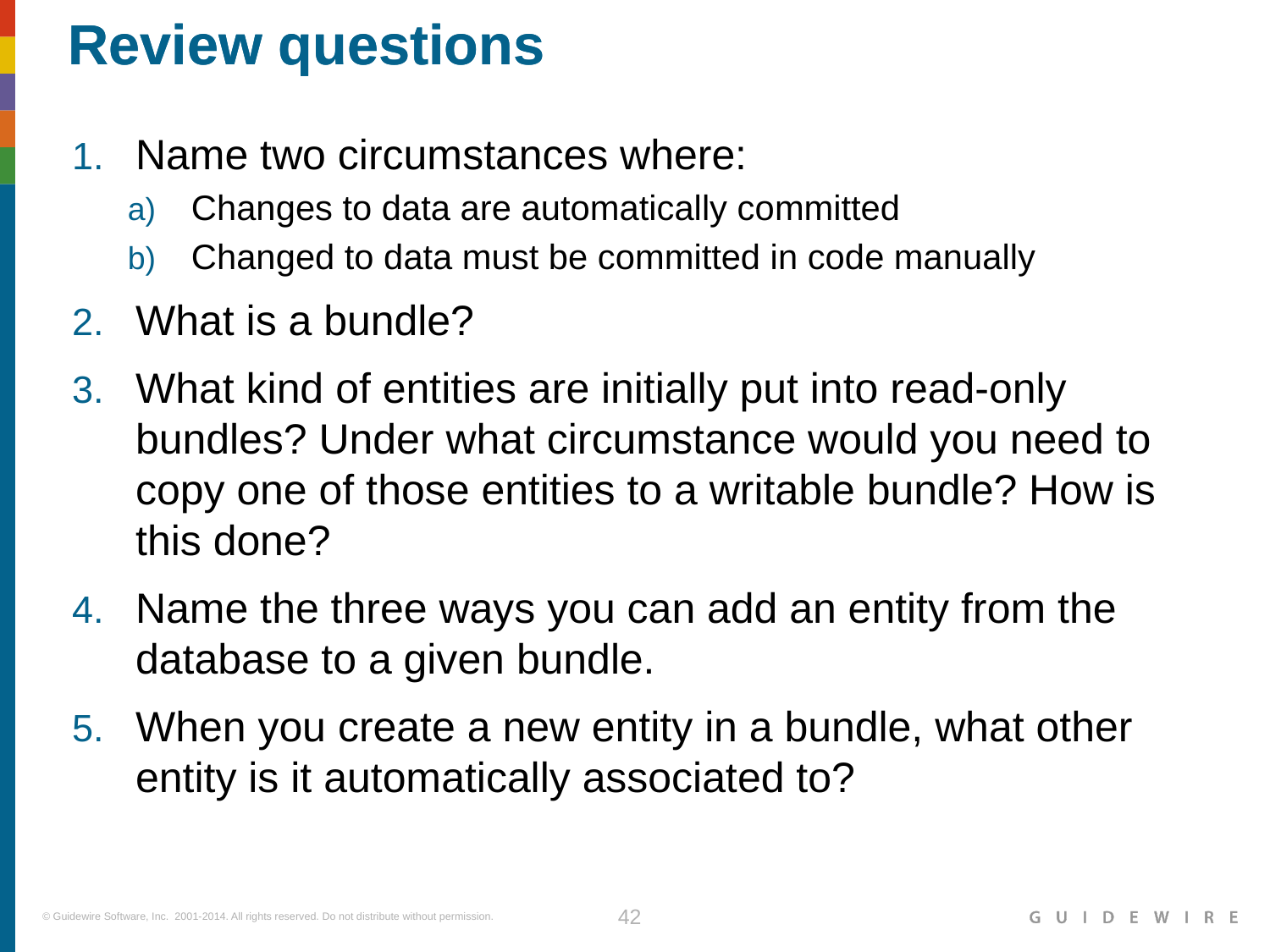

Name two circumstances where:
Changes to data are automatically committed
Changed to data must be committed in code manually
What is a bundle?
What kind of entities are initially put into read-only bundles? Under what circumstance would you need to copy one of those entities to a writable bundle? How is this done?
Name the three ways you can add an entity from the database to a given bundle.
When you create a new entity in a bundle, what other entity is it automatically associated to?